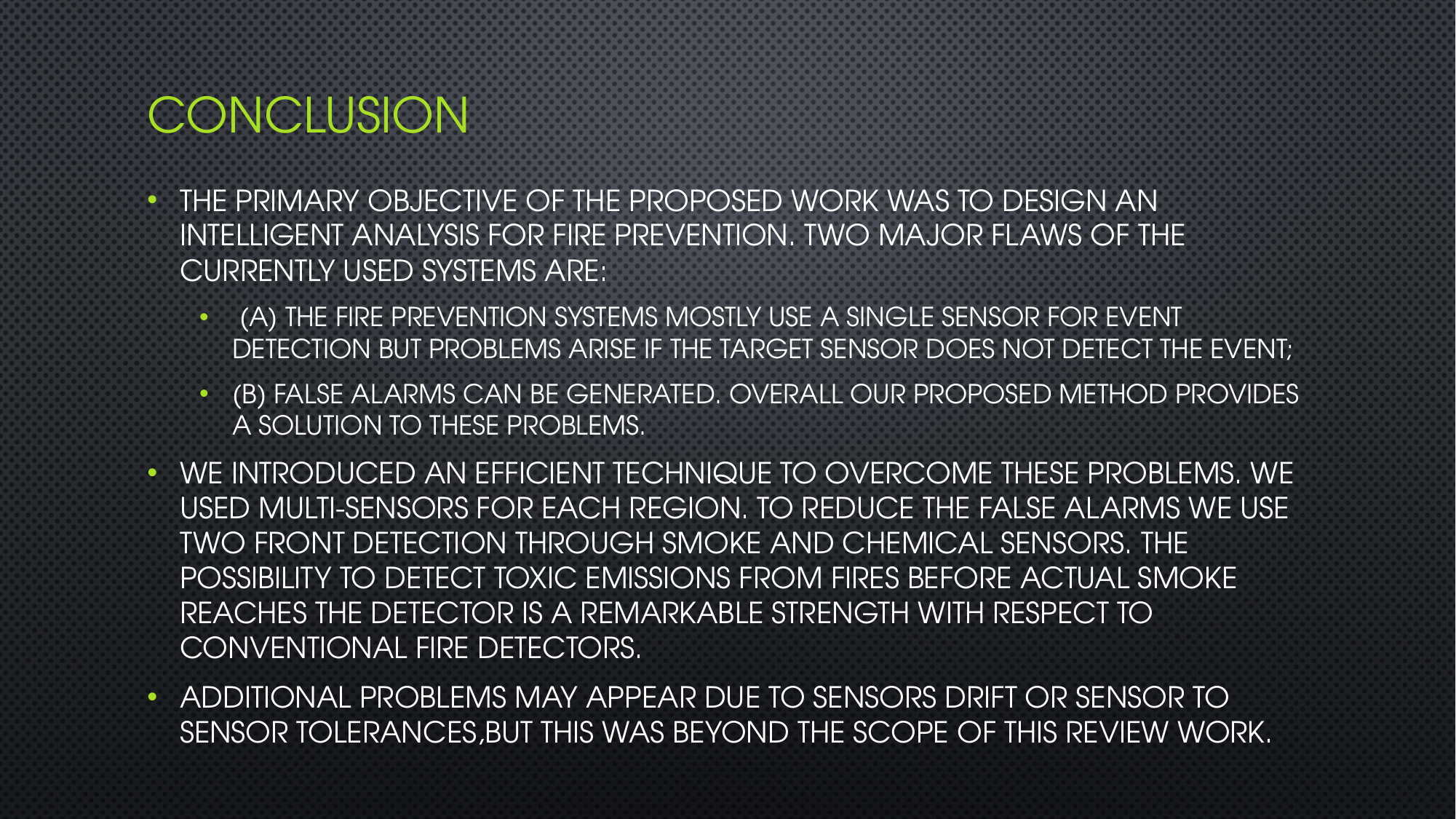

# conclusion
The primary objective of the proposed work was to design an intelligent analysis for fire prevention. Two major flaws of the currently used systems are:
 (a) the fire prevention systems mostly use a single sensor for event detection but problems arise if the target sensor does not detect the event;
(b) false alarms can be generated. Overall our proposed method provides a solution to these problems.
We introduced an efficient technique to overcome these problems. We used multi-sensors for each region. To reduce the false alarms we use two front detection through smoke and chemical sensors. The possibility to detect toxic emissions from fires before actual smoke reaches the detector is a remarkable strength with respect to conventional fire detectors.
Additional problems may appear due to sensors drift or sensor to sensor tolerances,but this was beyond the scope of this review work.